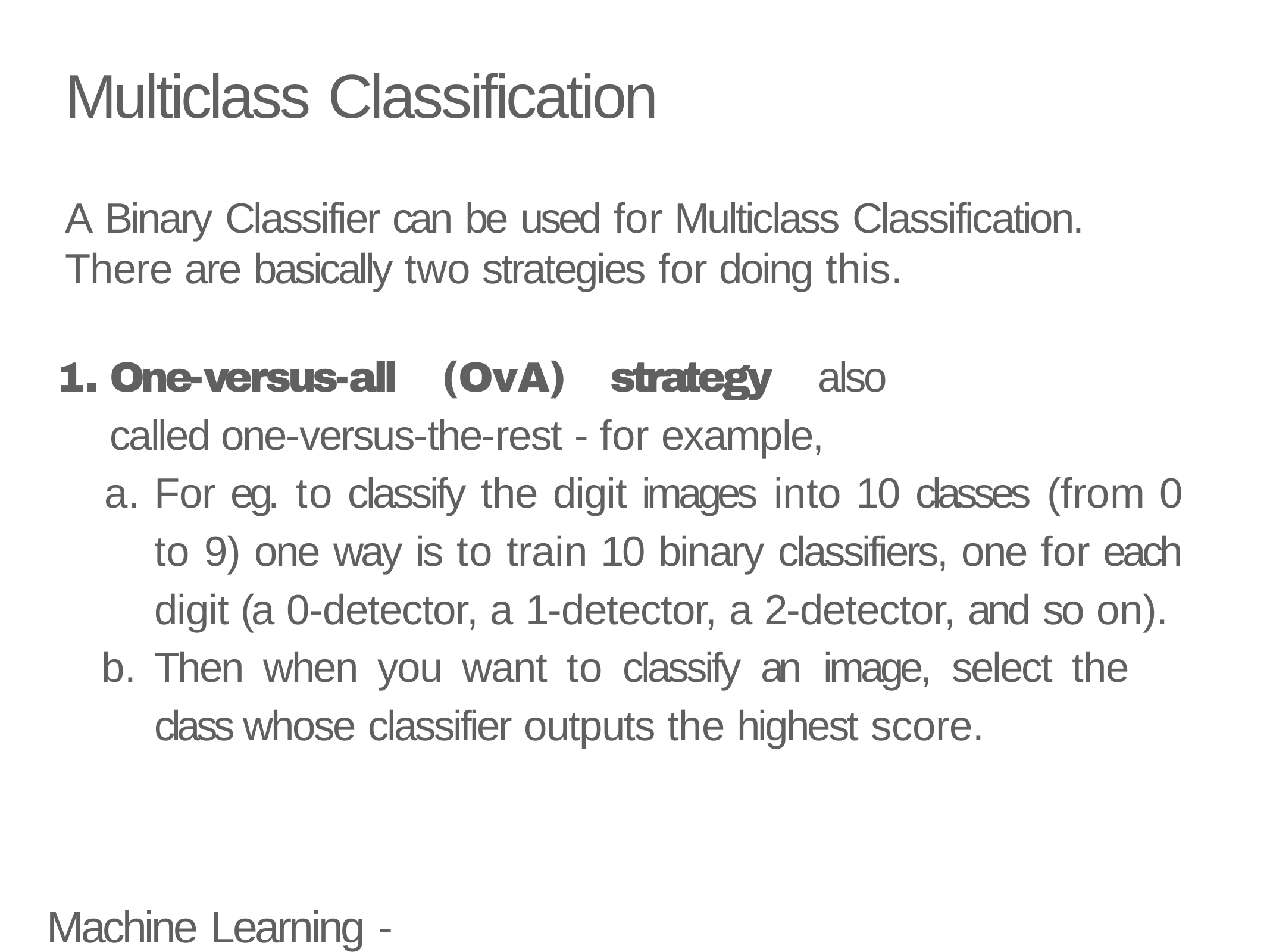

# Multiclass Classification
A Binary Classifier can be used for Multiclass Classification. There are basically two strategies for doing this.

One-versus-all (OvA) strategy also called one-versus-the-rest - for example,
For eg. to classify the digit images into 10 classes (from 0 to 9) one way is to train 10 binary classifiers, one for each digit (a 0-detector, a 1-detector, a 2-detector, and so on).
Then when you want to classify an image, select the class whose classifier outputs the highest score.
Machine Learning - Classfication